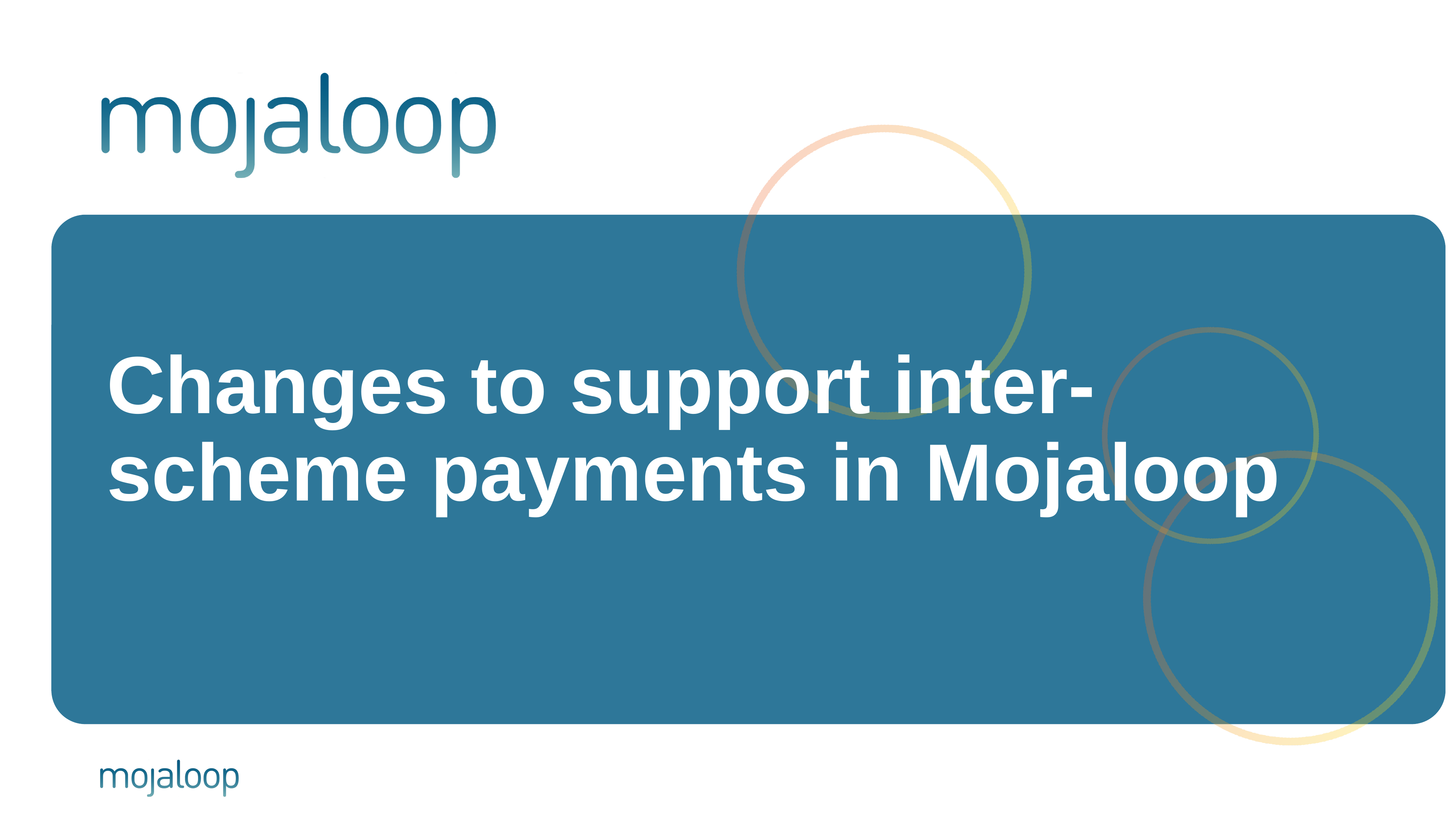

# Changes to support inter-scheme payments in Mojaloop
1